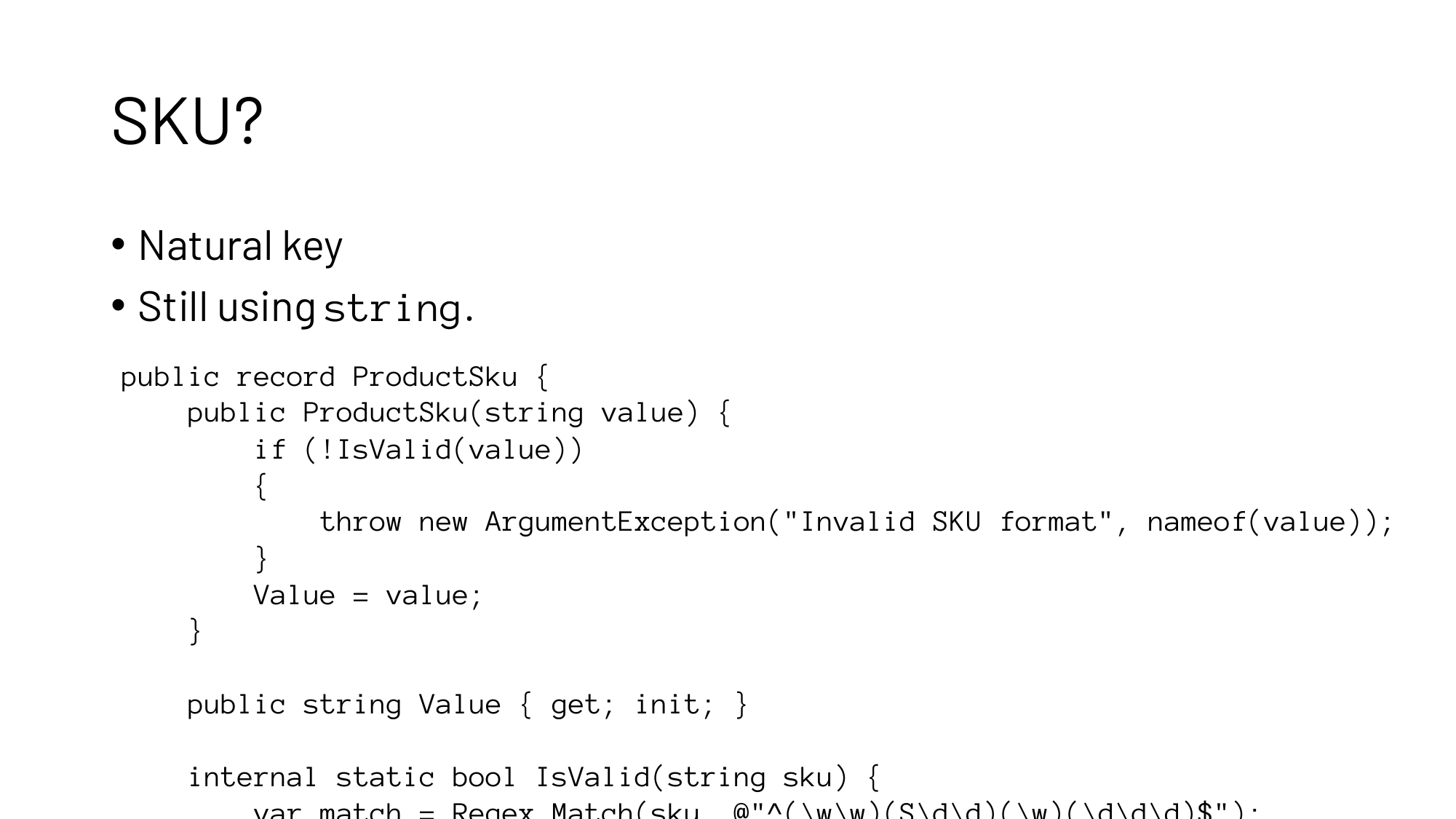

# SKU?
Natural key
Still using string.

public record ProductSku {
    public ProductSku(string value) {
        if (!IsValid(value))
        {
            throw new ArgumentException("Invalid SKU format", nameof(value));
        }
        Value = value;
    }

    public string Value { get; init; }

    internal static bool IsValid(string sku) {
        var match = Regex.Match(sku, @"^(\w\w)(S\d\d)(\w)(\d\d\d)$");
        return match.Success;
    }
}